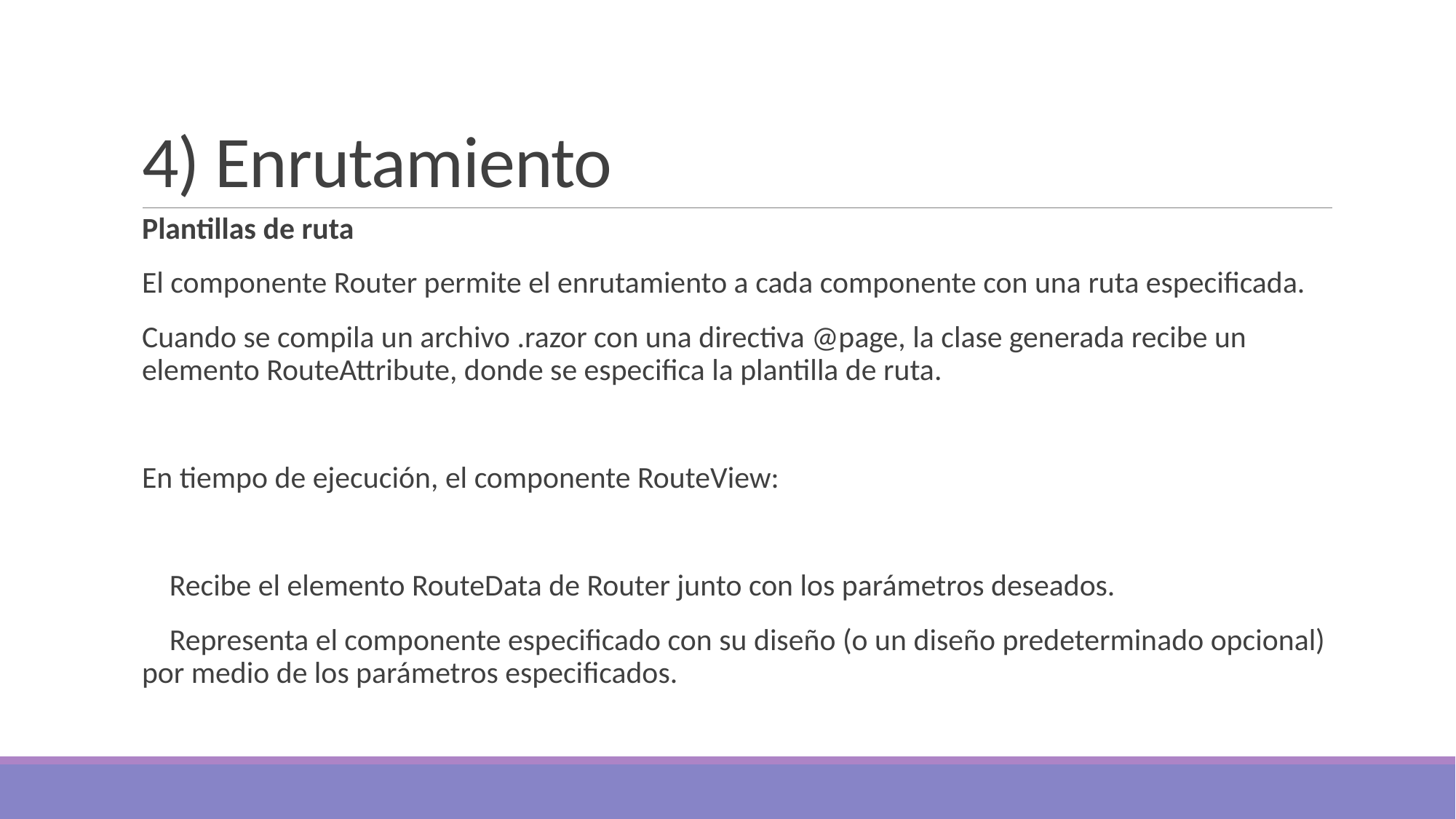

# 4) Enrutamiento
Plantillas de ruta
El componente Router permite el enrutamiento a cada componente con una ruta especificada.
Cuando se compila un archivo .razor con una directiva @page, la clase generada recibe un elemento RouteAttribute, donde se especifica la plantilla de ruta.

En tiempo de ejecución, el componente RouteView:

    Recibe el elemento RouteData de Router junto con los parámetros deseados.
    Representa el componente especificado con su diseño (o un diseño predeterminado opcional) por medio de los parámetros especificados.